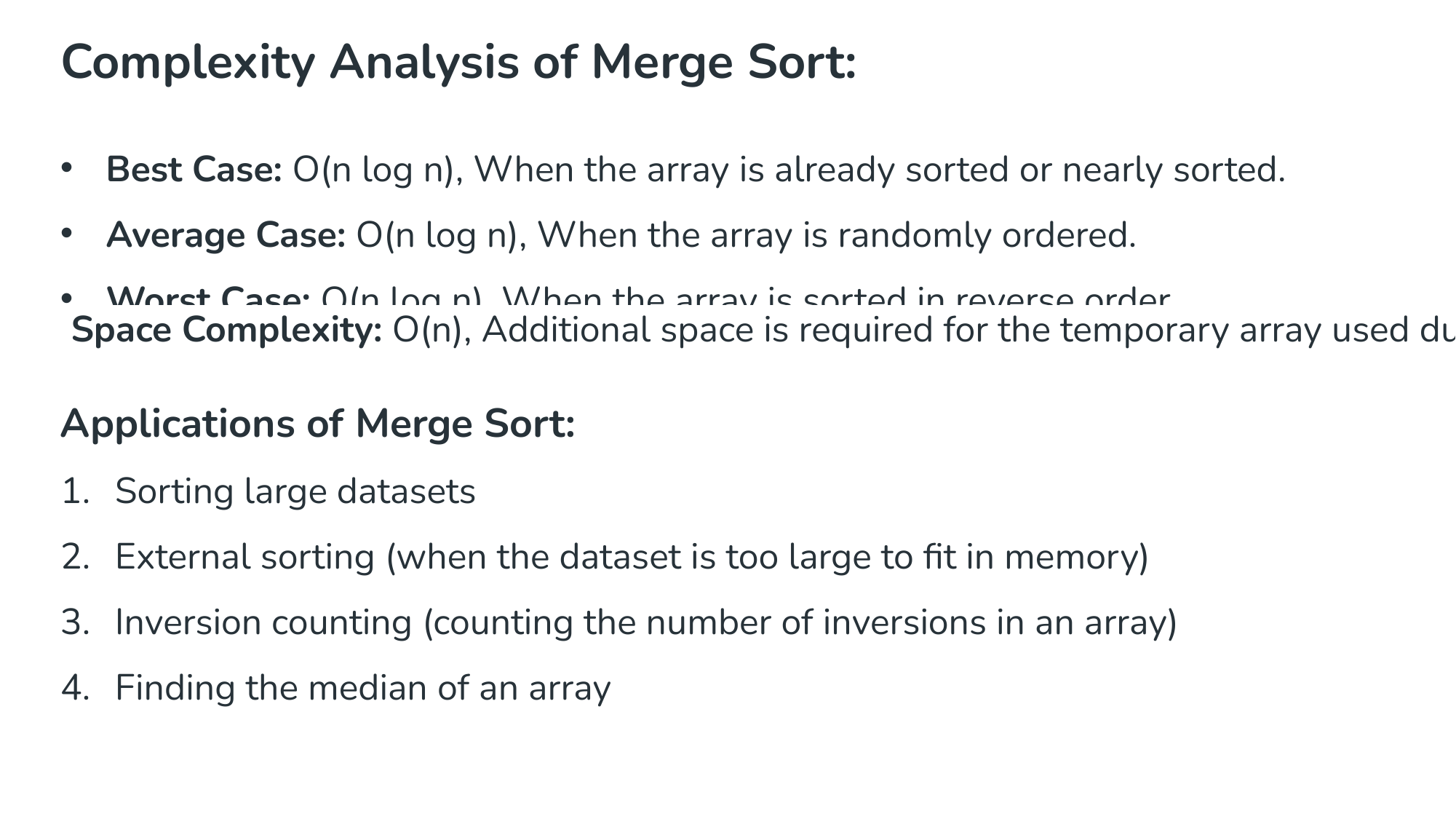

# Complexity Analysis of Merge Sort:
Best Case: O(n log n), When the array is already sorted or nearly sorted.
Average Case: O(n log n), When the array is randomly ordered.
Worst Case: O(n log n), When the array is sorted in reverse order.
Space Complexity: O(n), Additional space is required for the temporary array used during merging.
Applications of Merge Sort:
Sorting large datasets
External sorting (when the dataset is too large to fit in memory)
Inversion counting (counting the number of inversions in an array)
Finding the median of an array